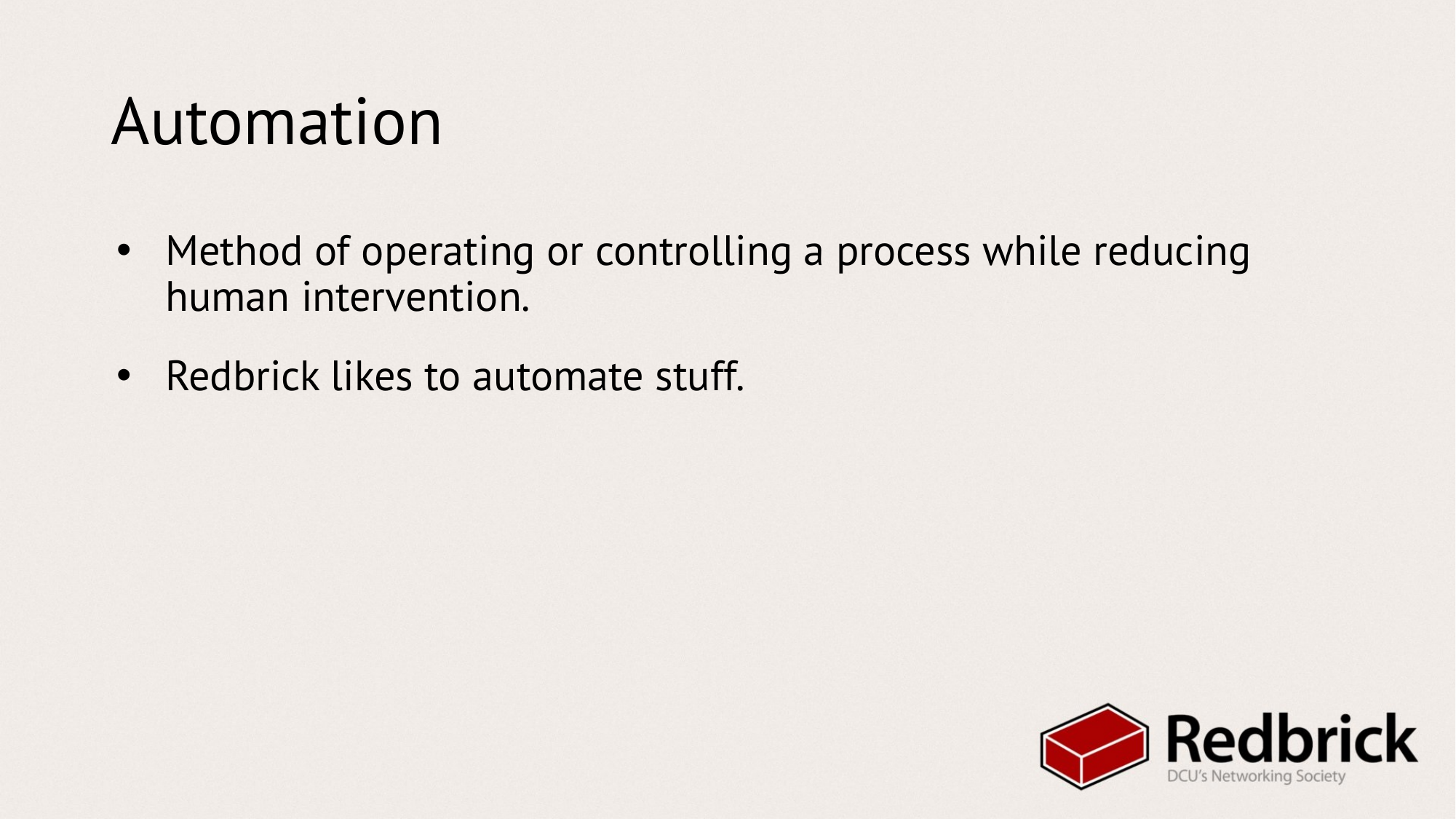

# Automation
Method of operating or controlling a process while reducing human intervention.
Redbrick likes to automate stuff.